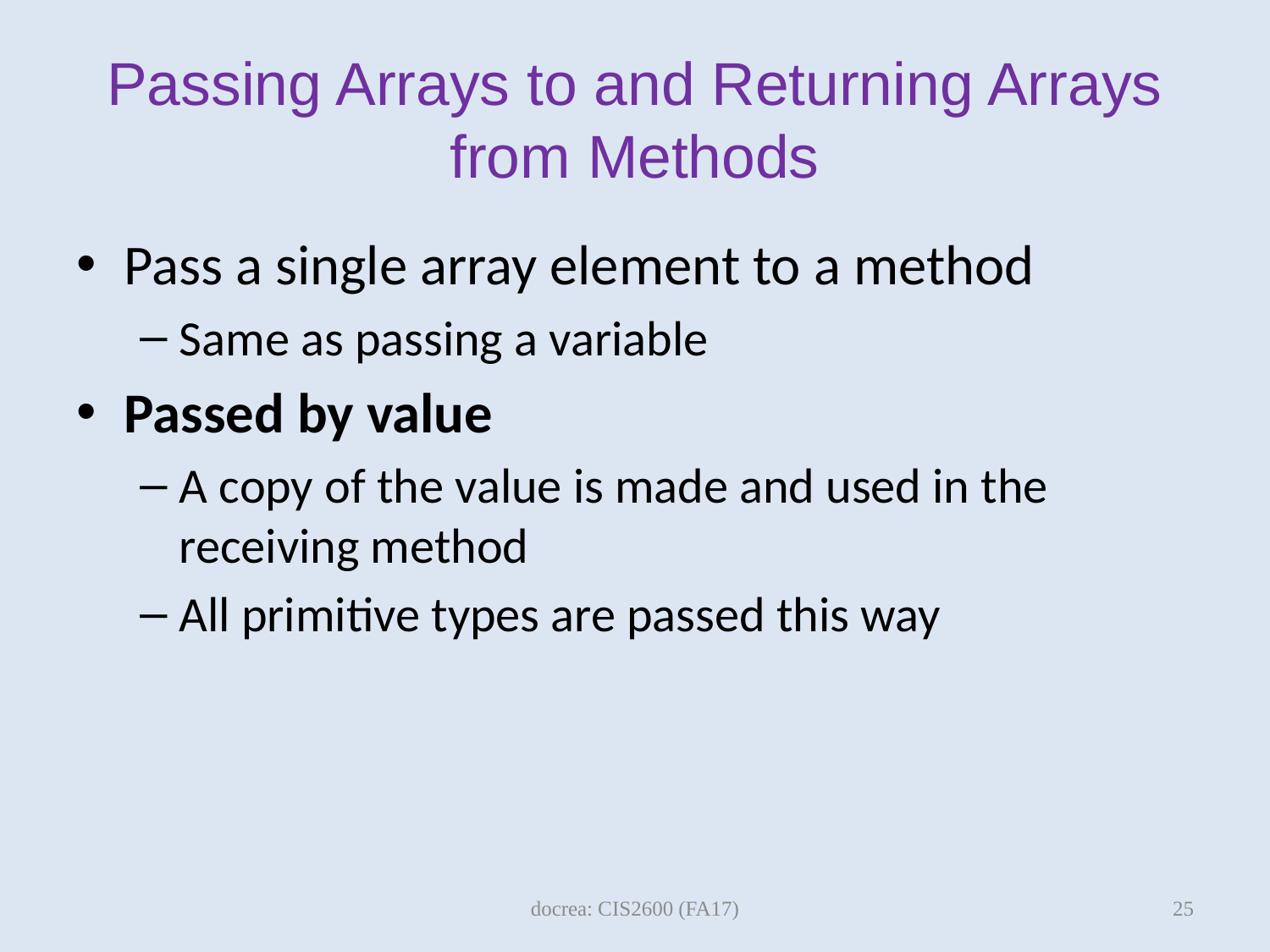

# Passing Arrays to and Returning Arrays from Methods
Pass a single array element to a method
Same as passing a variable
Passed by value
A copy of the value is made and used in the receiving method
All primitive types are passed this way
25
docrea: CIS2600 (FA17)